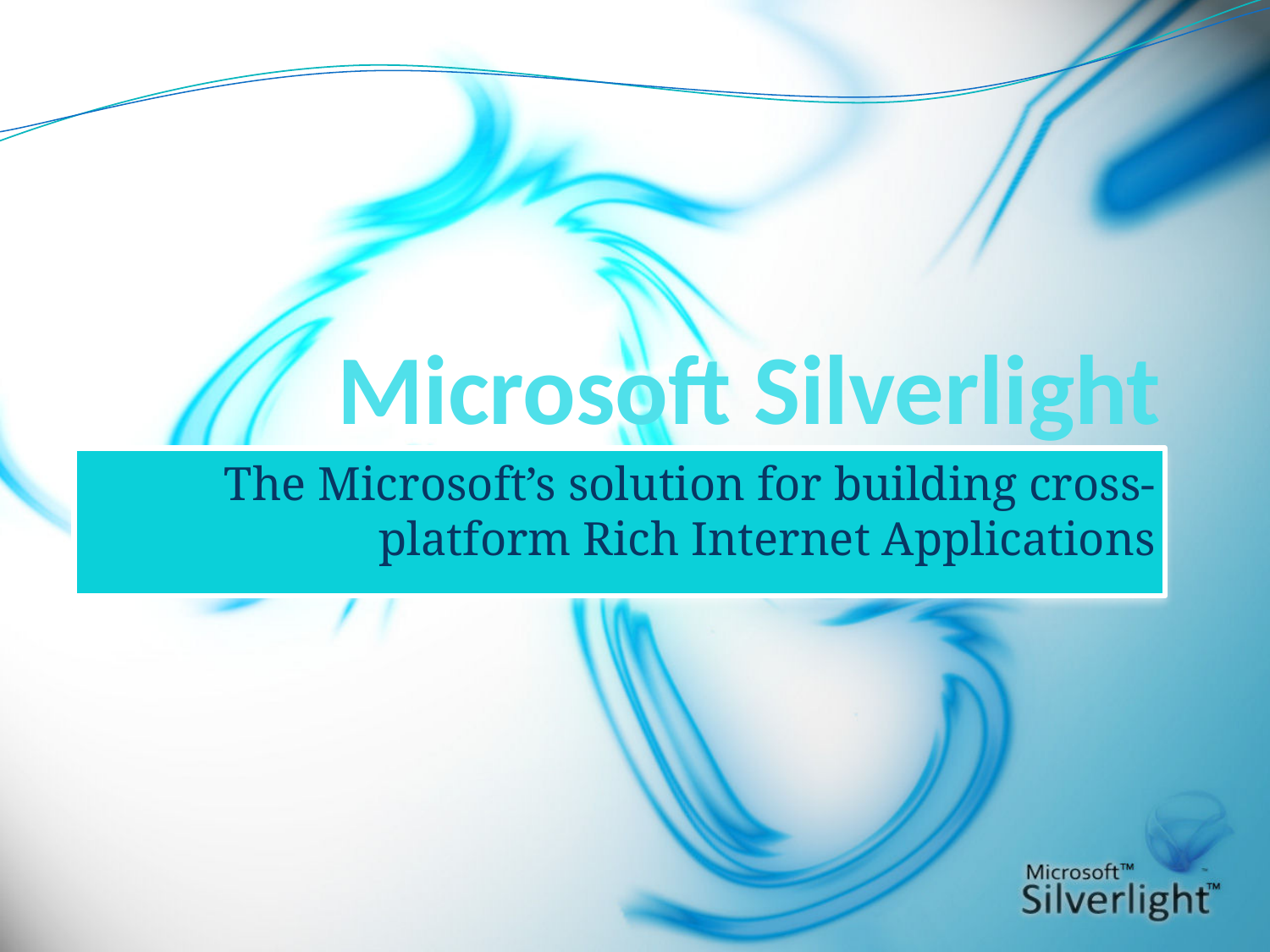

# Microsoft Silverlight
The Microsoft’s solution for building cross-platform Rich Internet Applications